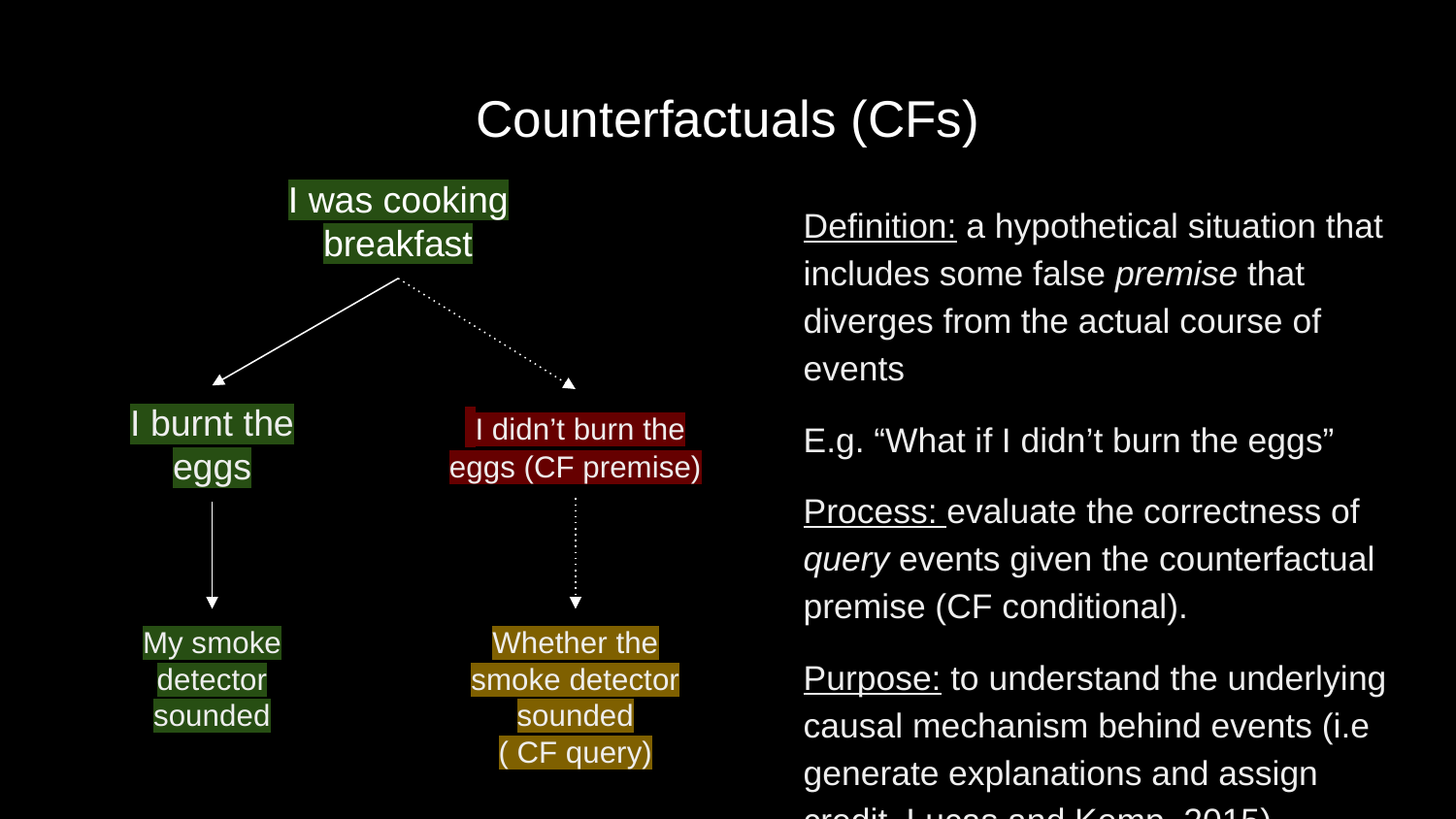

# Counterfactuals (CFs)
I was cooking breakfast
Definition: a hypothetical situation that includes some false premise that diverges from the actual course of events
E.g. “What if I didn’t burn the eggs”
Process: evaluate the correctness of query events given the counterfactual premise (CF conditional).
Purpose: to understand the underlying causal mechanism behind events (i.e generate explanations and assign credit, Lucas and Kemp, 2015).

I burnt the eggs
 I didn’t burn the eggs (CF premise)
My smoke detector sounded
Whether the smoke detector sounded
( CF query)